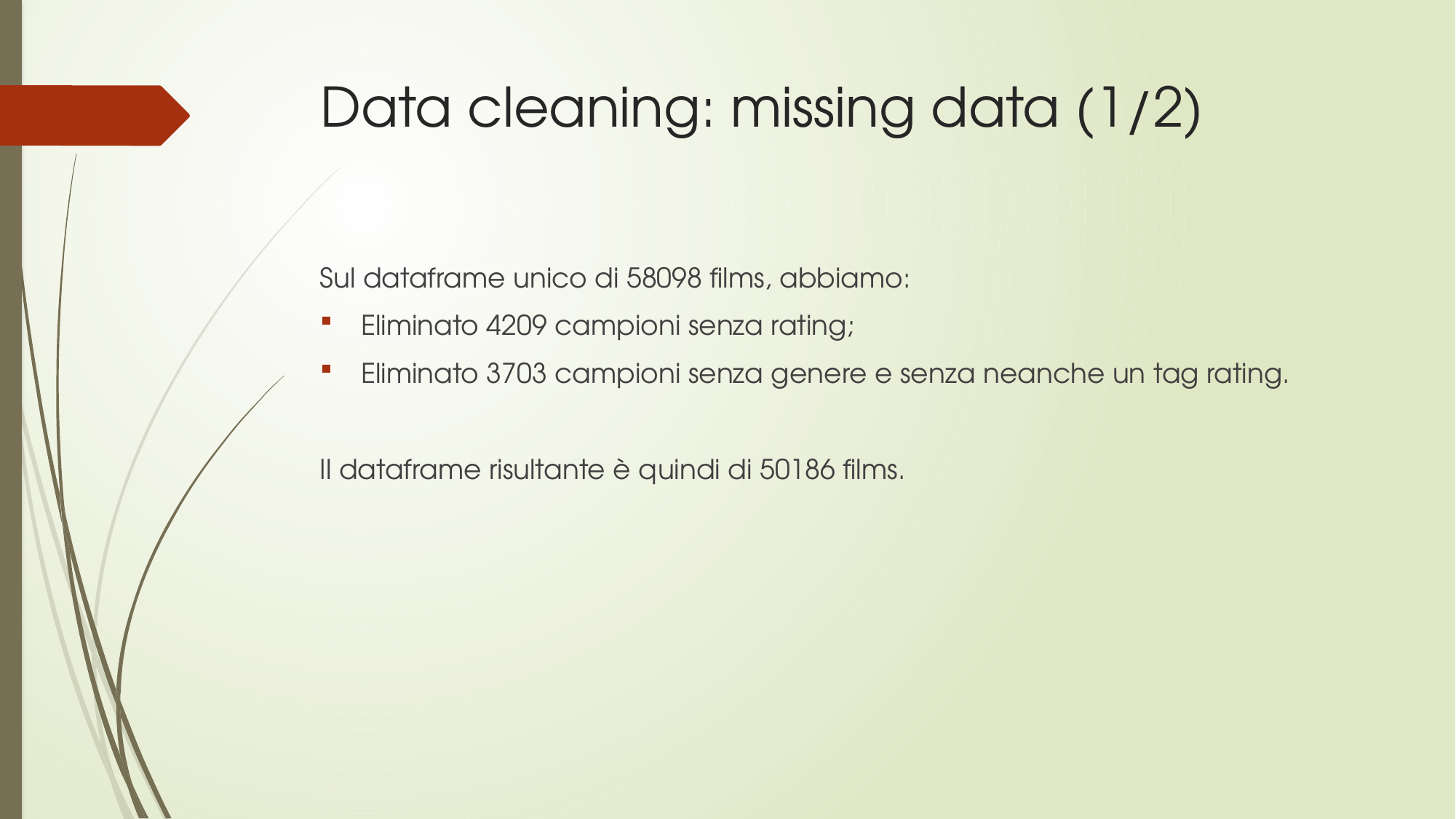

# Data cleaning: missing data (1/2)
Sul dataframe unico di 58098 films, abbiamo:
Eliminato 4209 campioni senza rating;
Eliminato 3703 campioni senza genere e senza neanche un tag rating.

Il dataframe risultante è quindi di 50186 films.